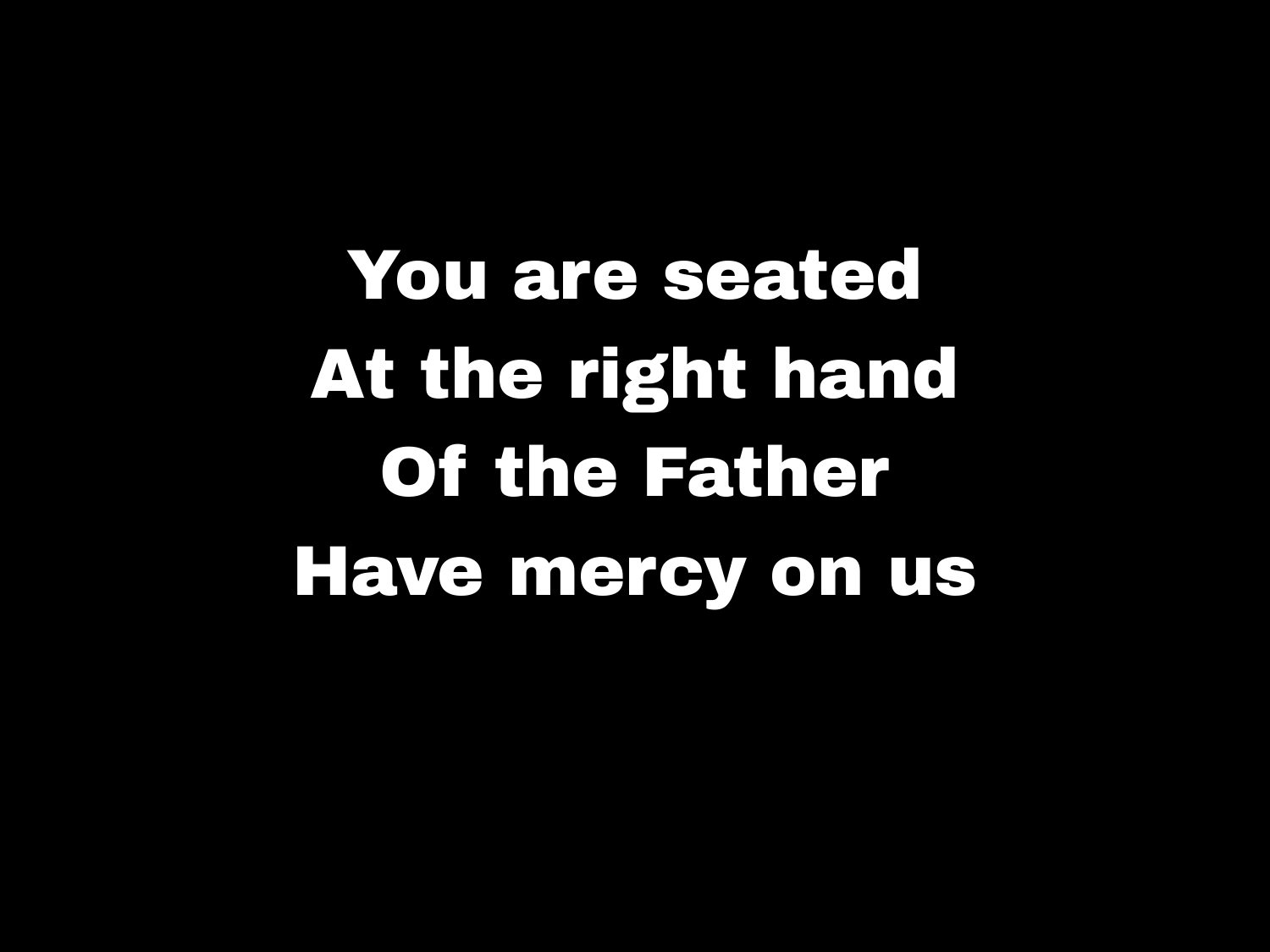

#
You are seated
At the right hand
Of the Father
Have mercy on us